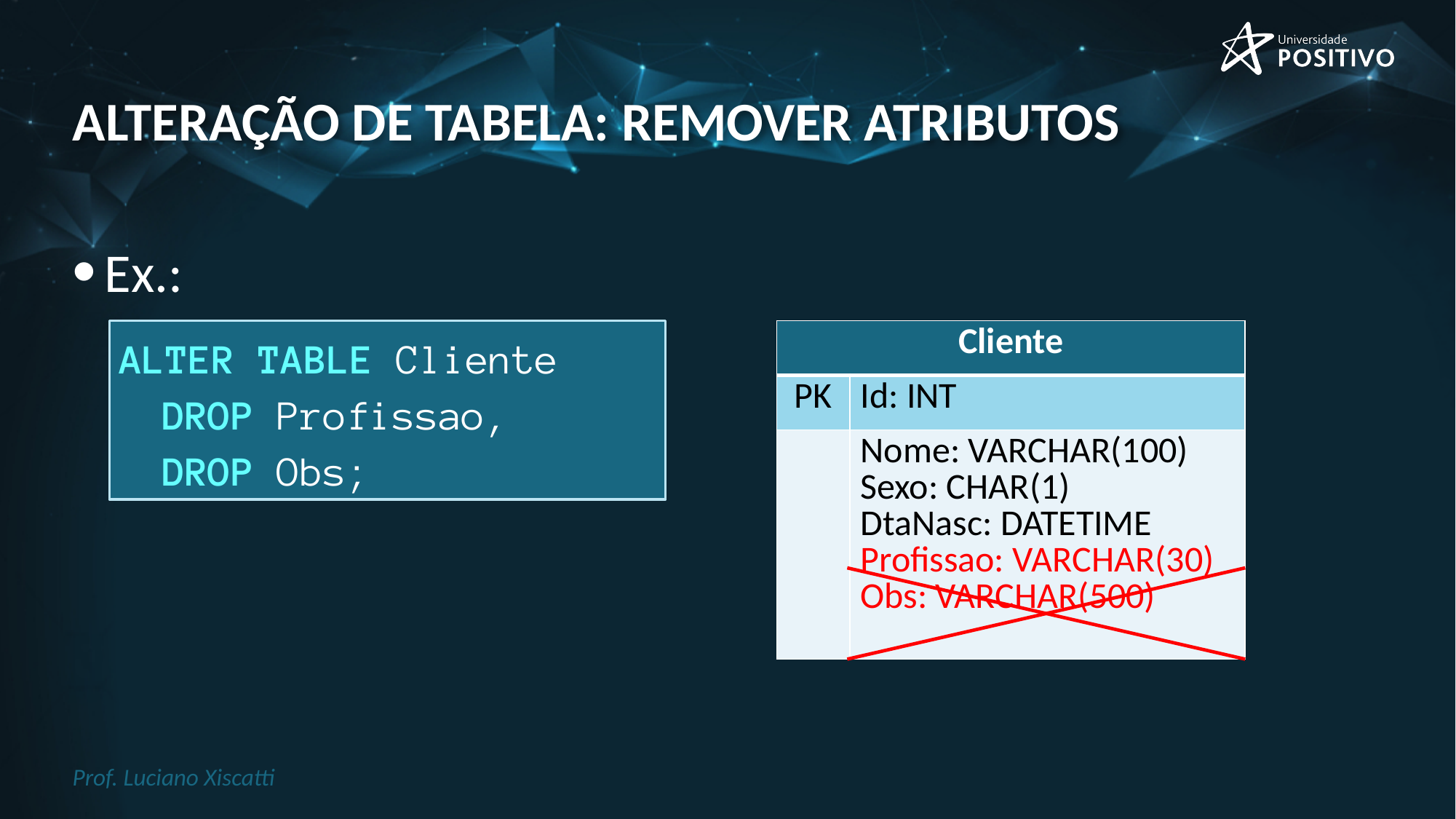

# alteração de tabela: REMOVER ATRIBUTOS
Ex.:
ALTER TABLE Cliente
	DROP Profissao,
	DROP Obs;
| Cliente |  |
| --- | --- |
| PK | Id: INT |
|  | Nome: VARCHAR(100) Sexo: CHAR(1) DtaNasc: DATETIME Profissao: VARCHAR(30) Obs: VARCHAR(500) |